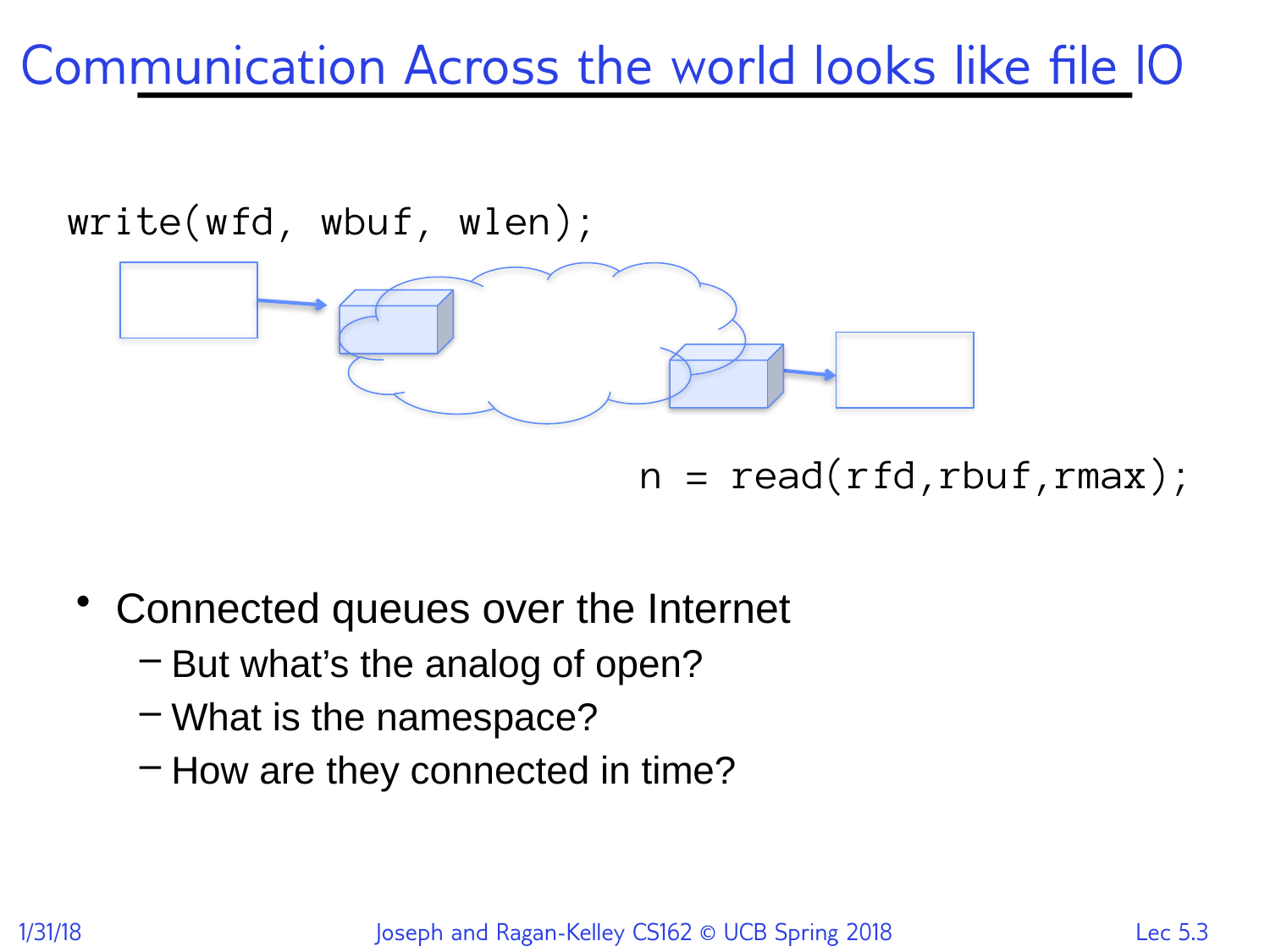

# Communication Across the world looks like file IO
write(wfd, wbuf, wlen);

n = read(rfd,rbuf,rmax);
Connected queues over the Internet
But what’s the analog of open?
What is the namespace?
How are they connected in time?